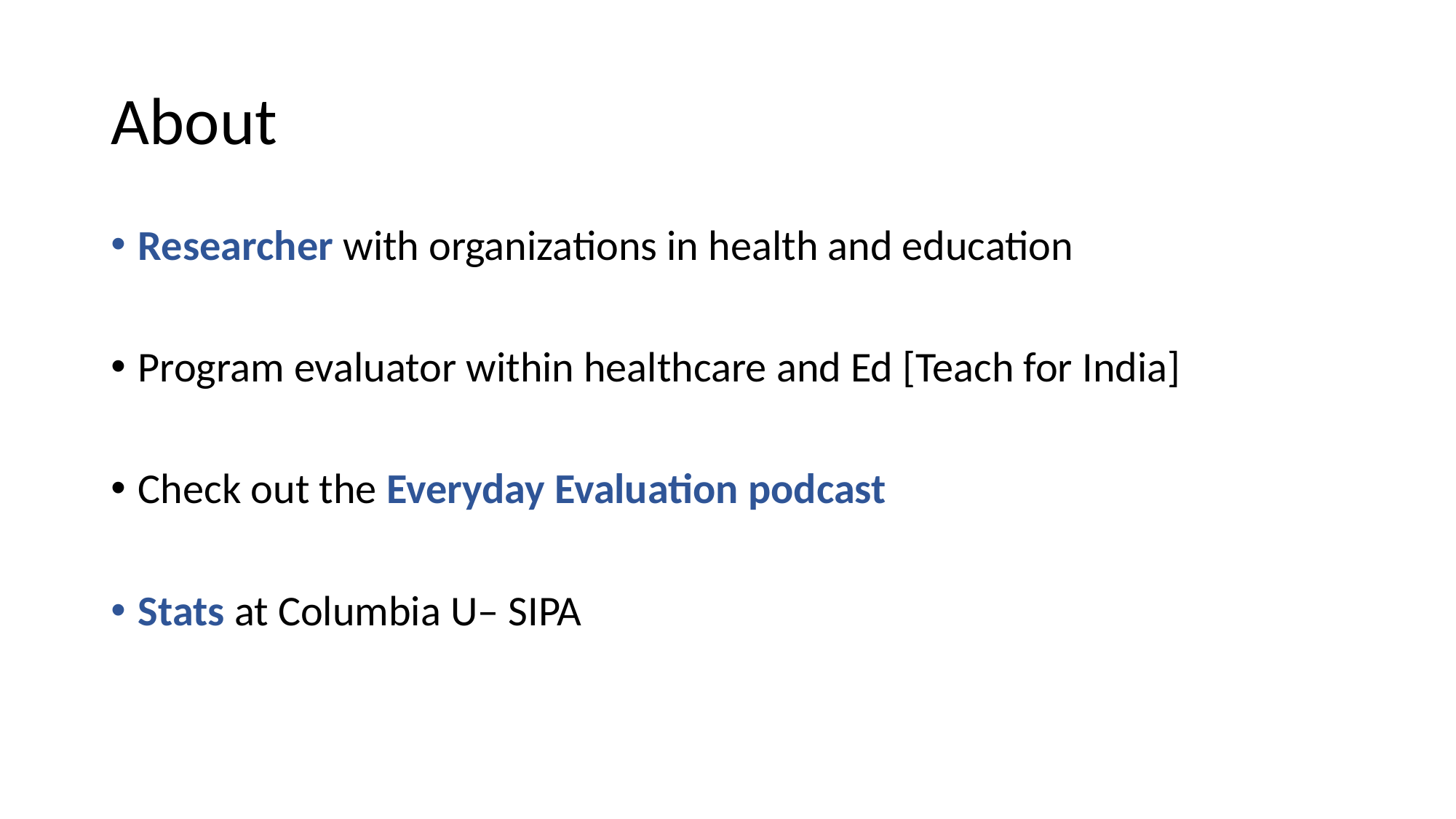

# About
Researcher with organizations in health and education

Program evaluator within healthcare and Ed [Teach for India]

Check out the Everyday Evaluation podcast

Stats at Columbia U– SIPA